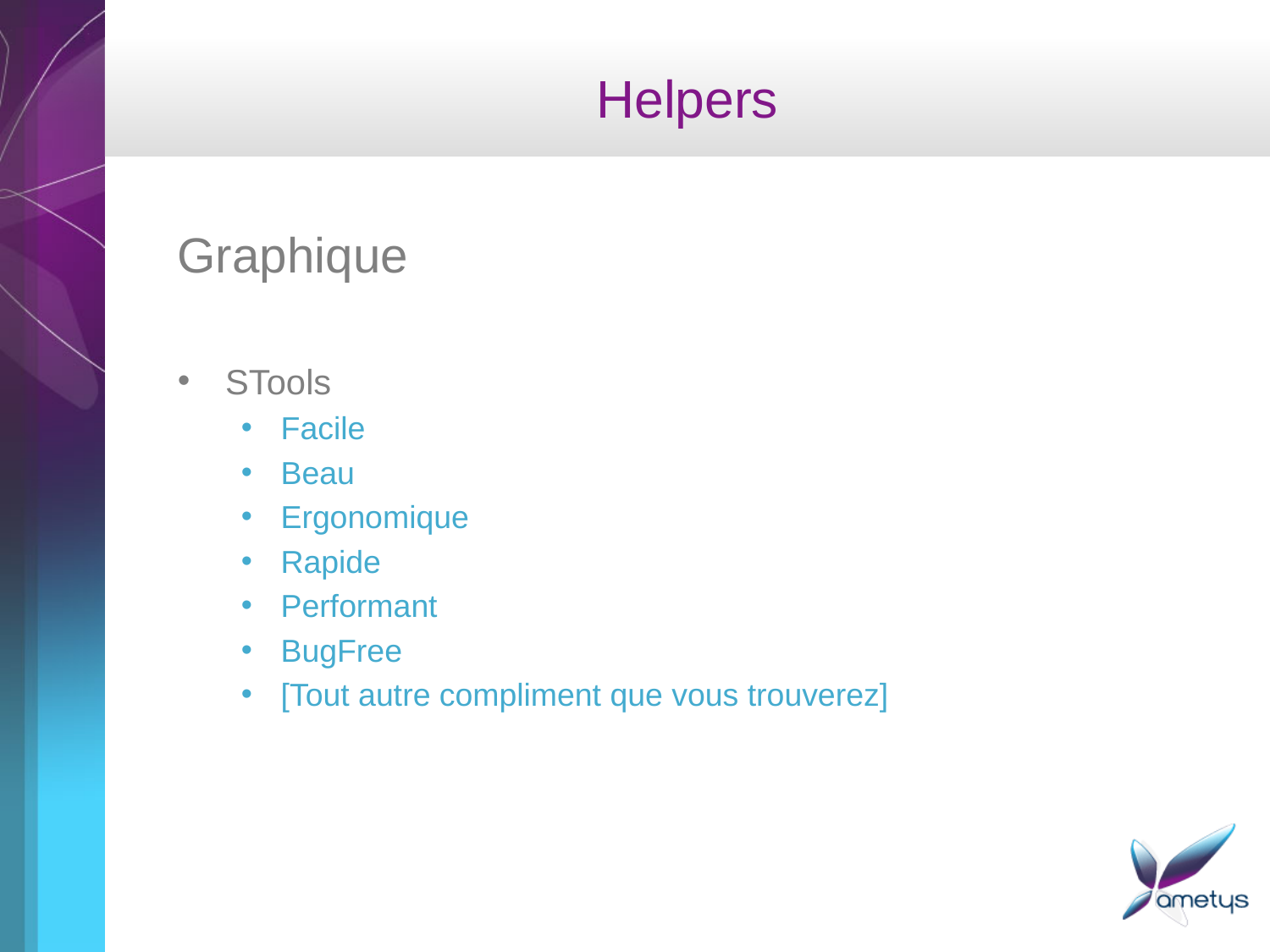

# Helpers
Graphique

STools
Facile
Beau
Ergonomique
Rapide
Performant
BugFree
[Tout autre compliment que vous trouverez]